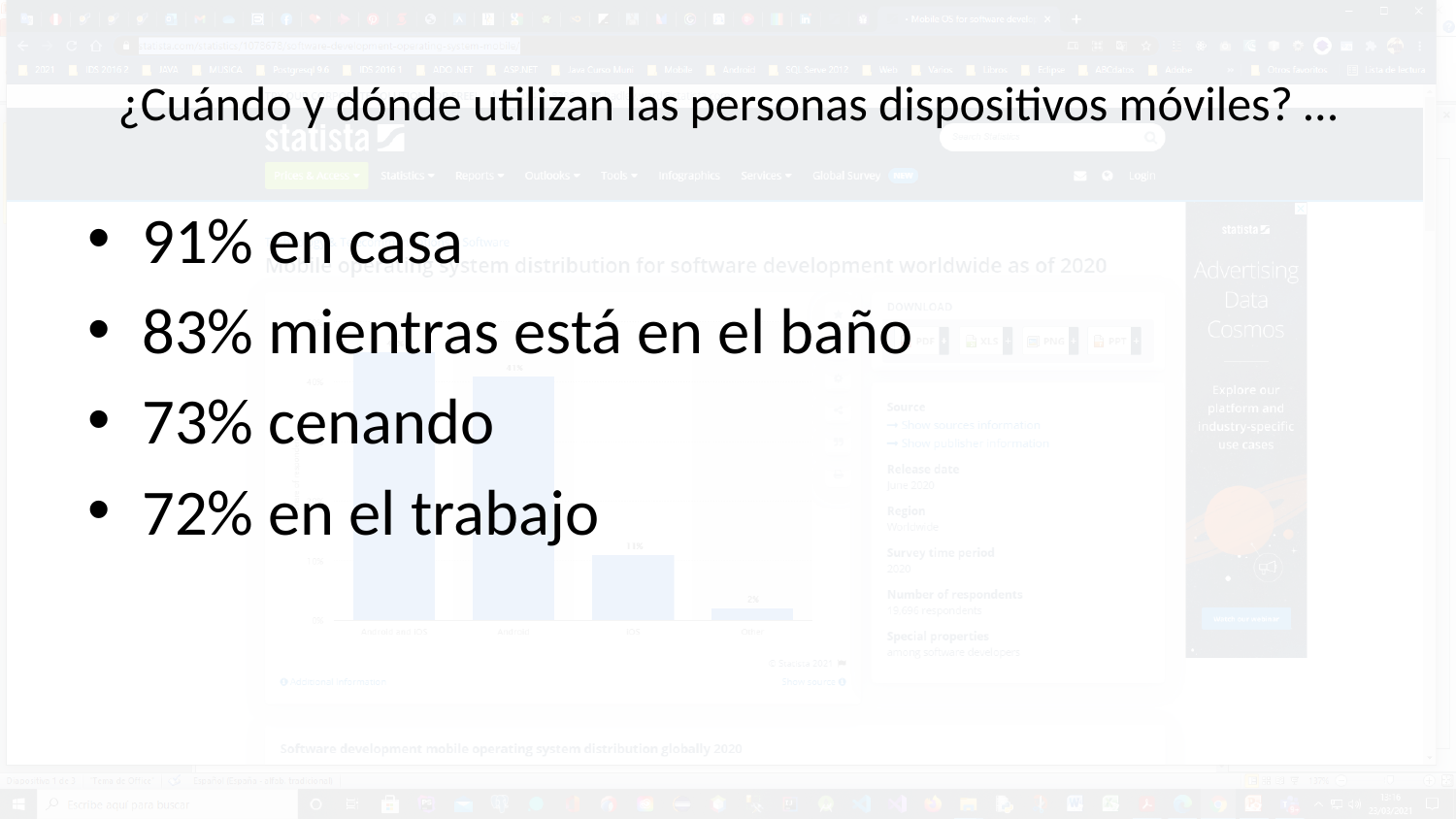

# ¿Cuándo y dónde utilizan las personas dispositivos móviles? …
91% en casa
83% mientras está en el baño
73% cenando
72% en el trabajo